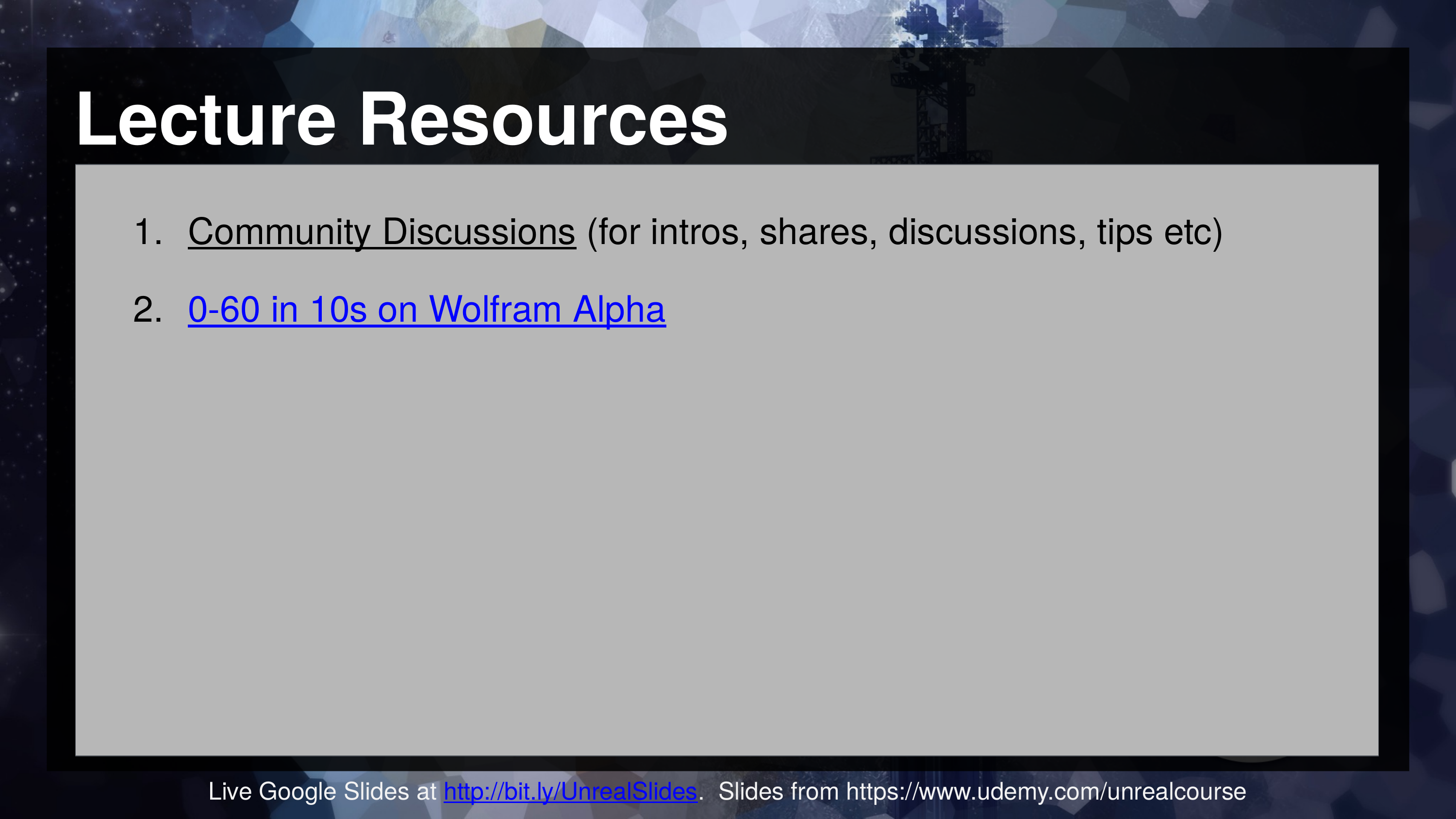

# Lecture Resources

Community Discussions (for intros, shares, discussions, tips etc)
0-60 in 10s on Wolfram Alpha